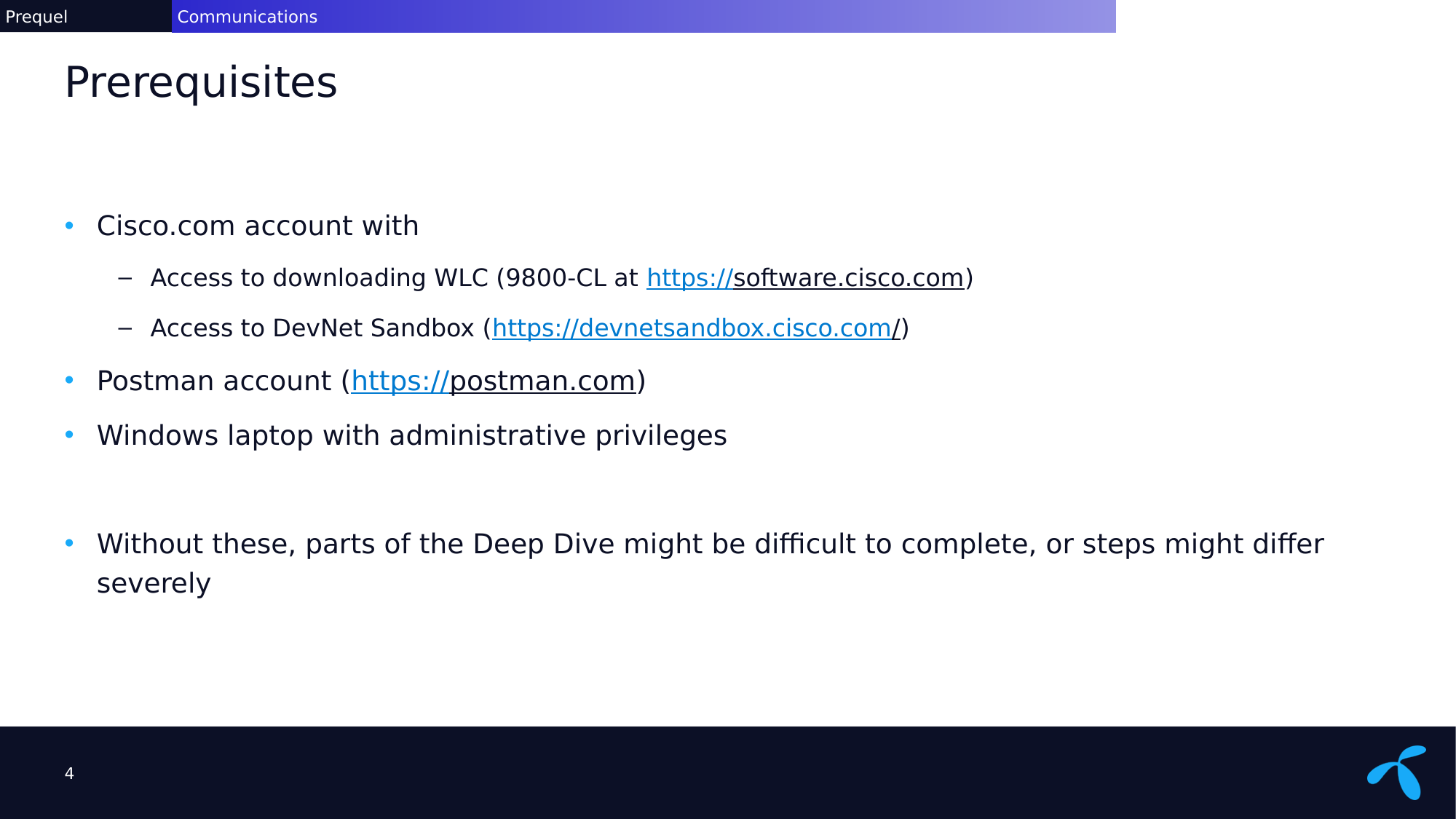

Prequel
 Communications
# Prerequisites
Cisco.com account with
Access to downloading WLC (9800-CL at https://software.cisco.com)
Access to DevNet Sandbox (https://devnetsandbox.cisco.com/)
Postman account (https://postman.com)
Windows laptop with administrative privileges

Without these, parts of the Deep Dive might be difficult to complete, or steps might differ severely
4